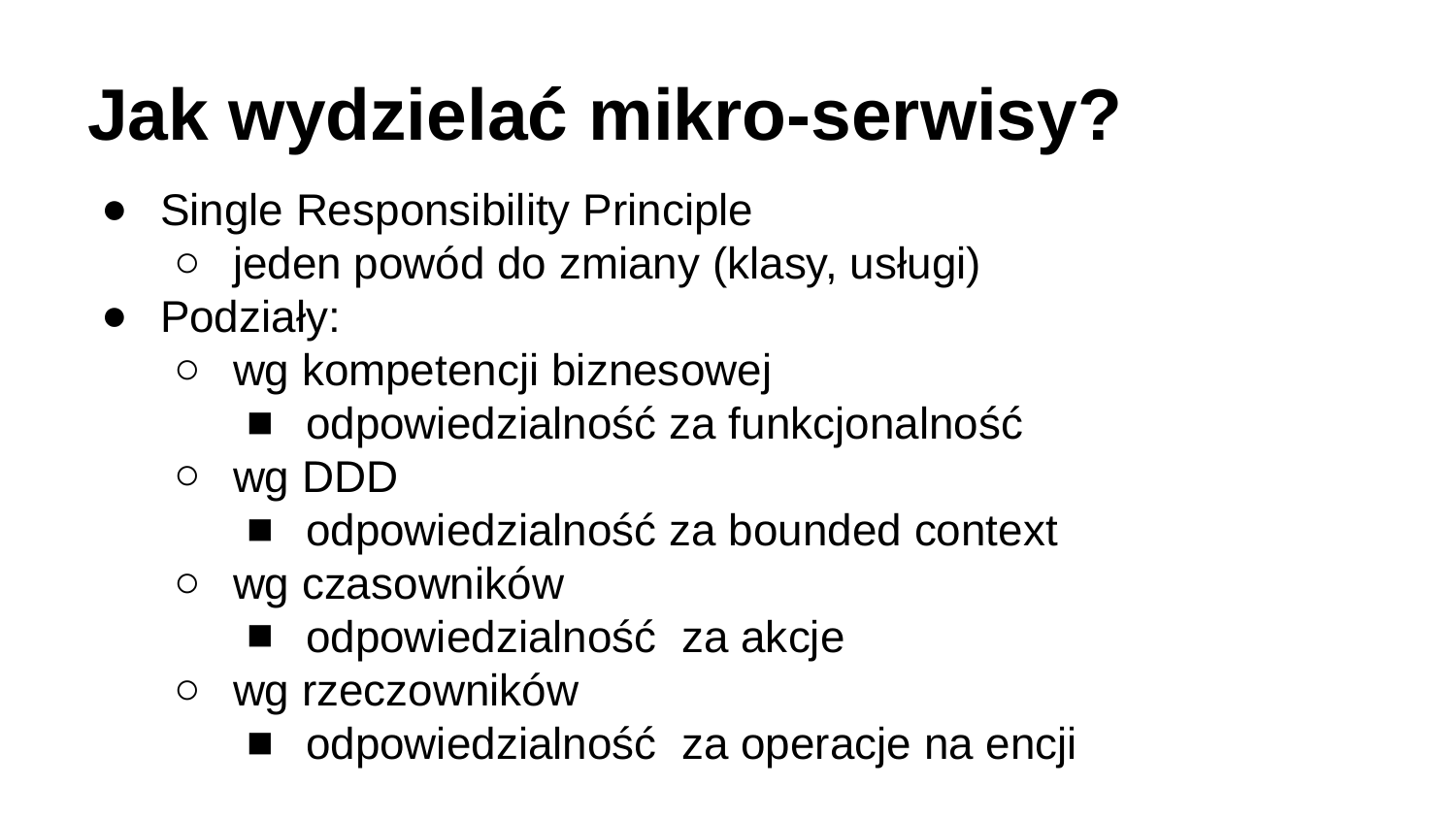

# Jak wydzielać mikro-serwisy?
Single Responsibility Principle
jeden powód do zmiany (klasy, usługi)
Podziały:
wg kompetencji biznesowej
odpowiedzialność za funkcjonalność
wg DDD
odpowiedzialność za bounded context
wg czasowników
odpowiedzialność  za akcje
wg rzeczowników
odpowiedzialność  za operacje na encji